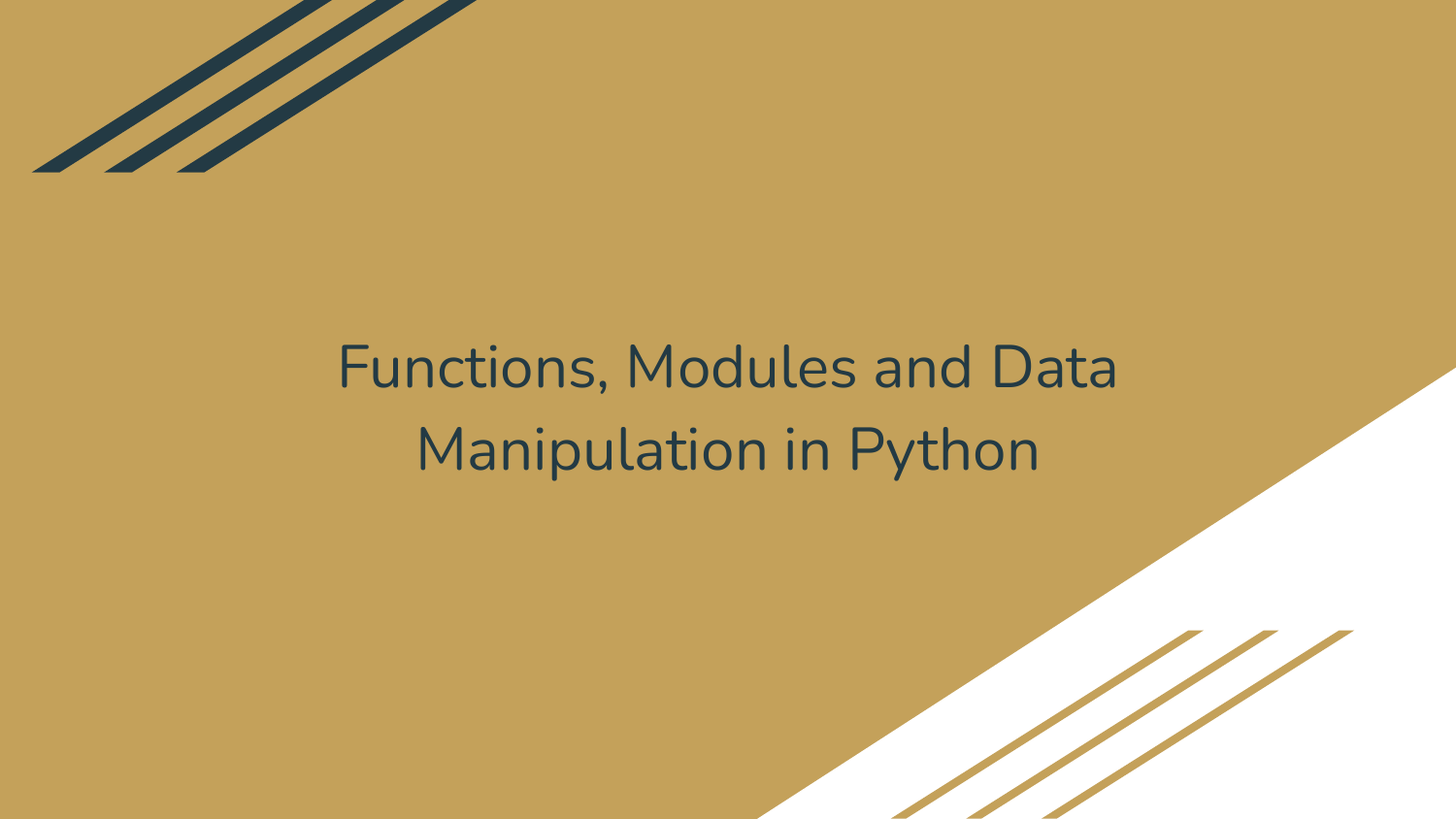

# Functions, Modules and Data Manipulation in Python